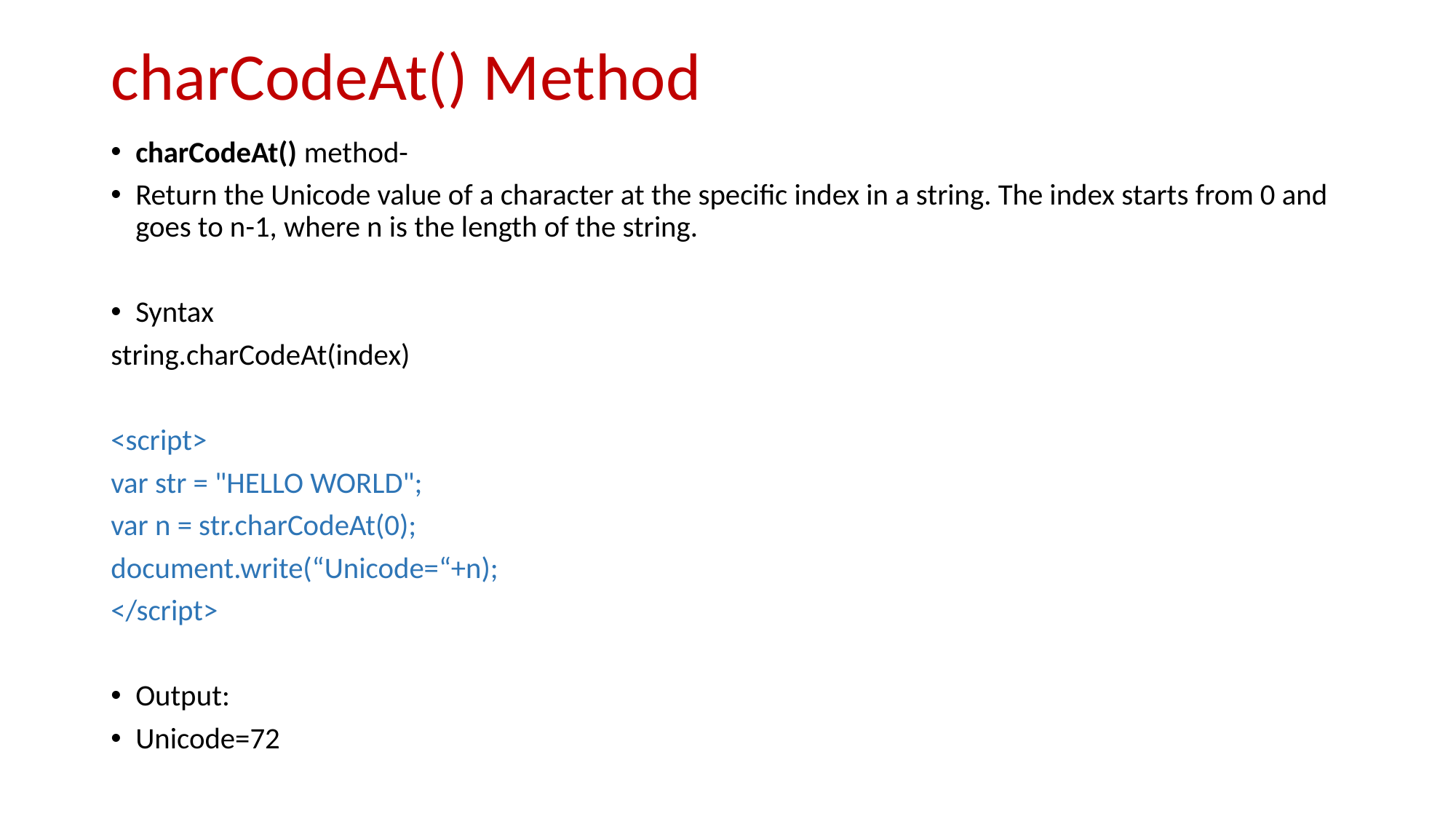

# charCodeAt() Method
charCodeAt() method-
Return the Unicode value of a character at the specific index in a string. The index starts from 0 and goes to n-1, where n is the length of the string.

Syntax
string.charCodeAt(index)

<script>
var str = "HELLO WORLD";
var n = str.charCodeAt(0);
document.write(“Unicode=“+n);
</script>

Output:
Unicode=72